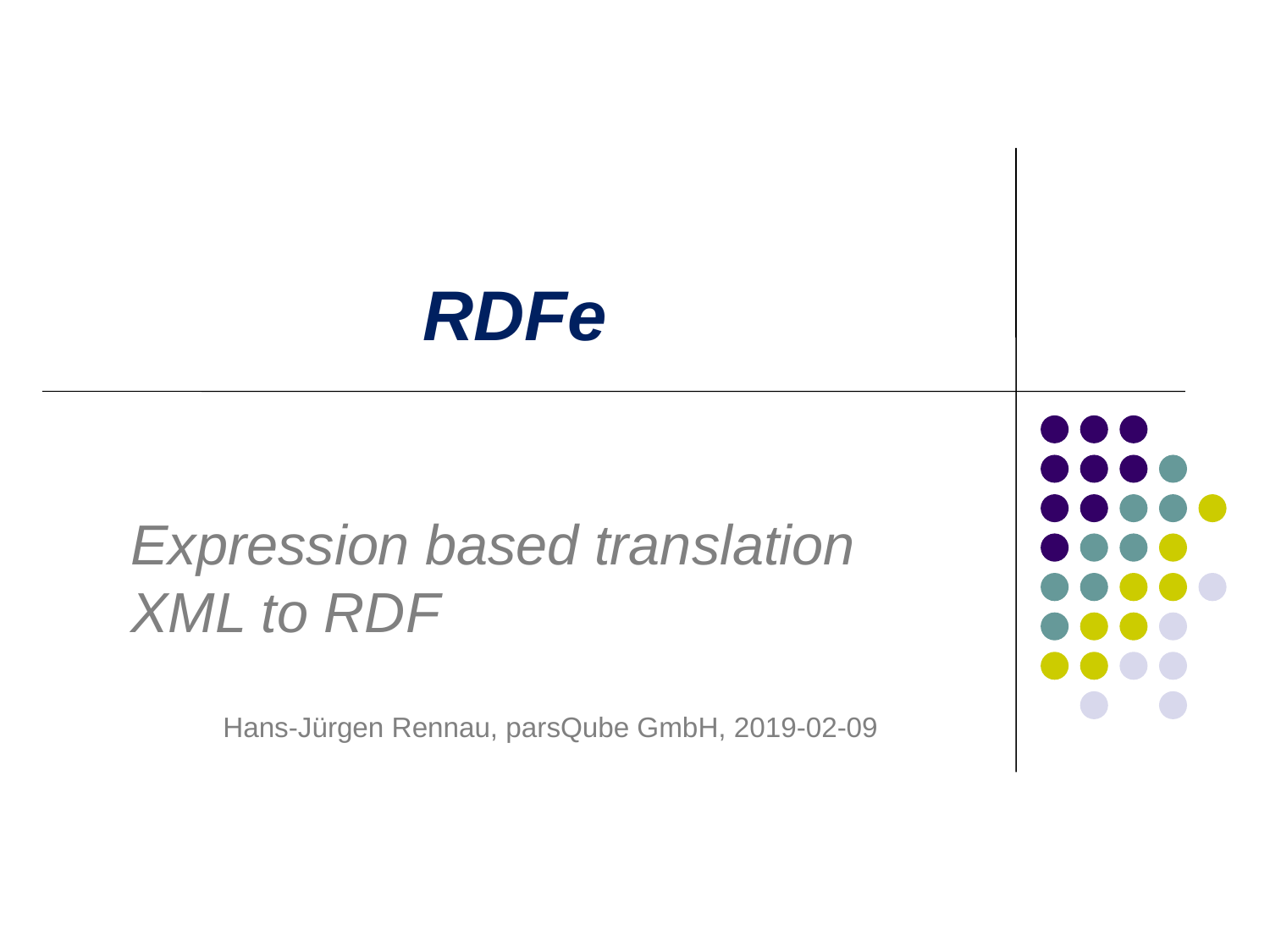

# RDFe

Expression based translation XML to RDF

  Hans-Jürgen Rennau, parsQube GmbH, 2019-02-09